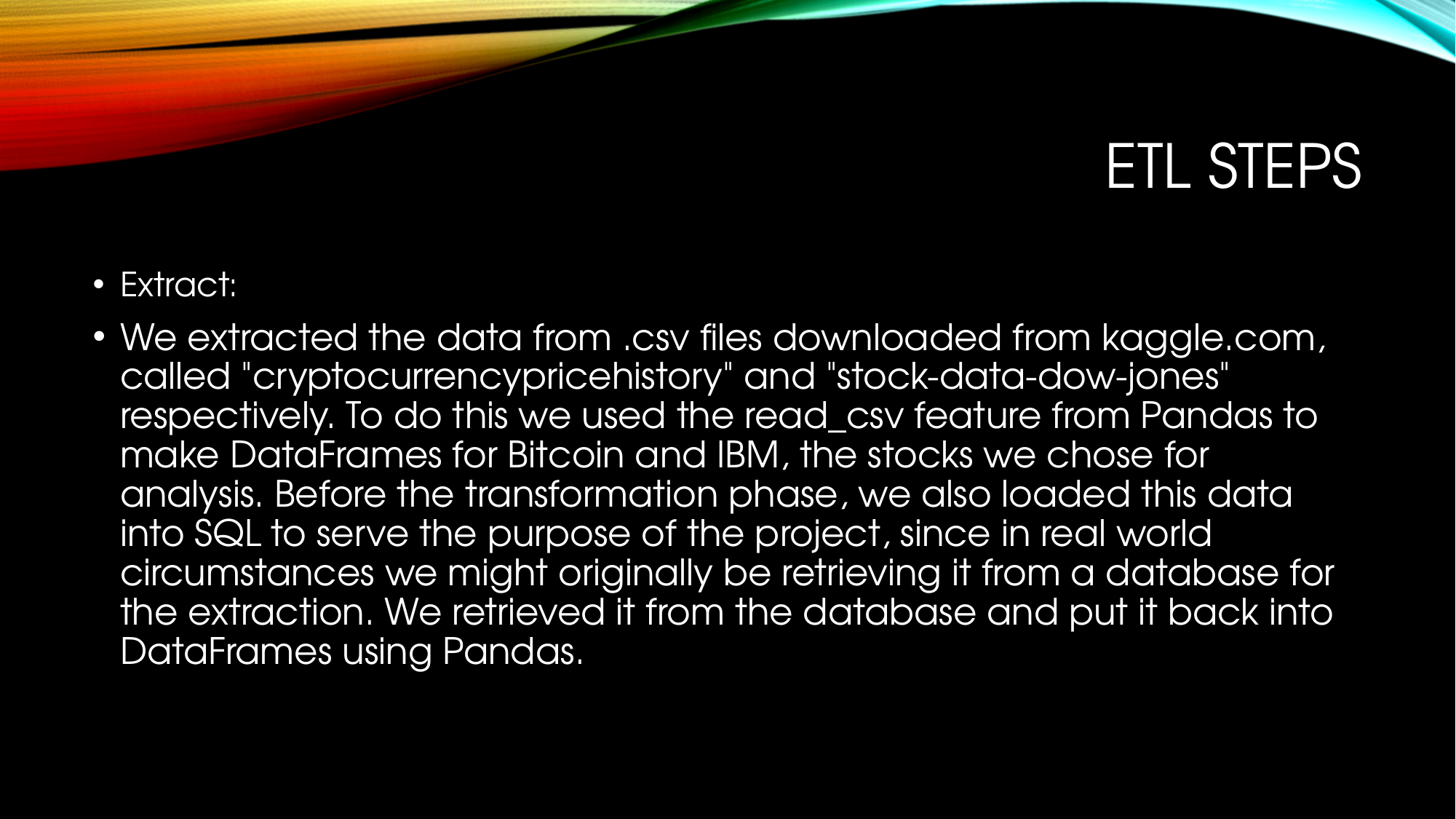

# ETL Steps
Extract:
We extracted the data from .csv files downloaded from kaggle.com, called "cryptocurrencypricehistory" and "stock-data-dow-jones" respectively. To do this we used the read_csv feature from Pandas to make DataFrames for Bitcoin and IBM, the stocks we chose for analysis. Before the transformation phase, we also loaded this data into SQL to serve the purpose of the project, since in real world circumstances we might originally be retrieving it from a database for the extraction. We retrieved it from the database and put it back into DataFrames using Pandas.